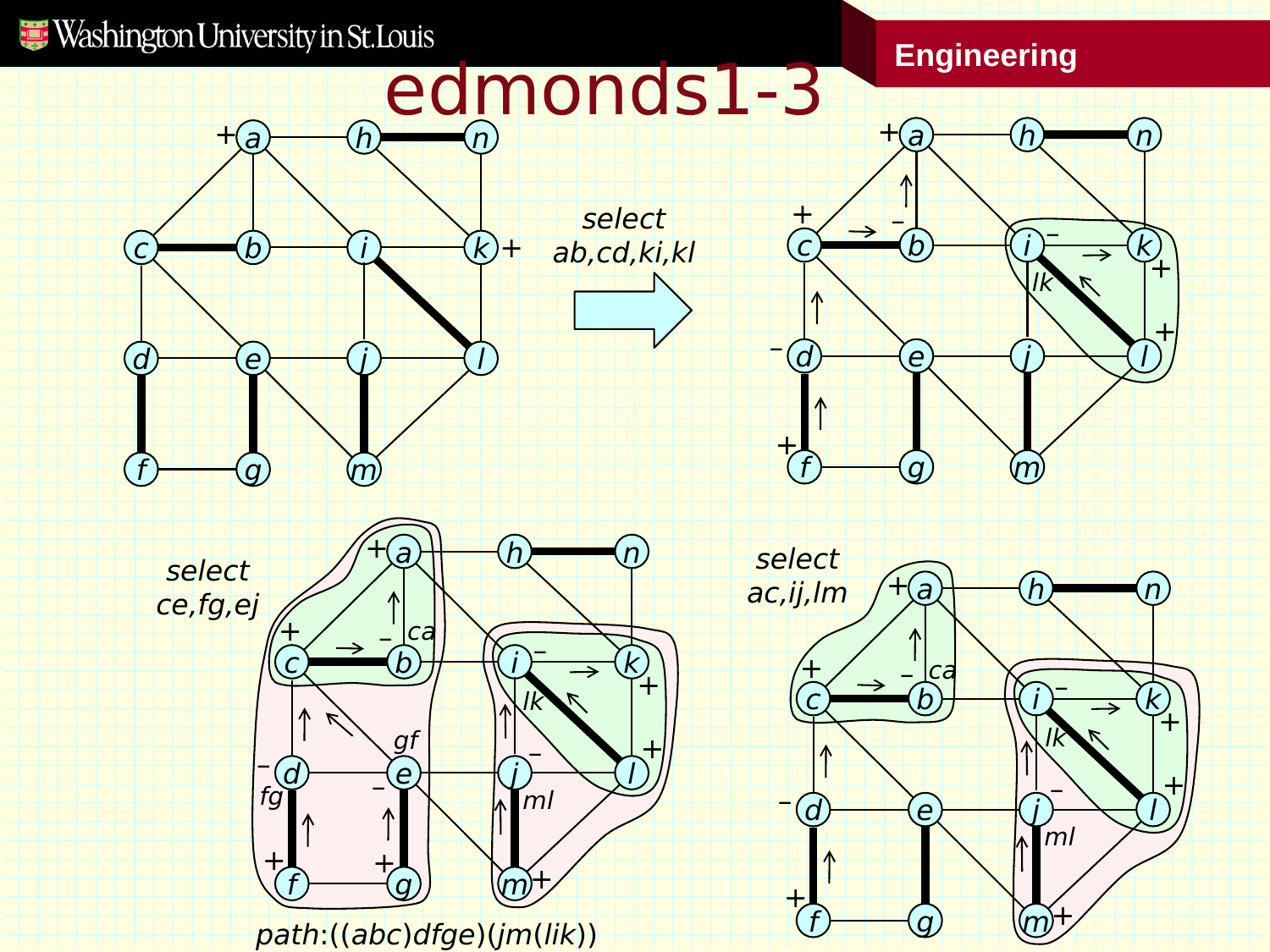

# edmonds1-3
+
a
h
n
+
–
–

c
b
i
k
+
lk
+
–
d
e
j
l
+
f
g
m
+
a
h
n
c
b
i
k
+
d
e
j
l
f
g
m
select
ab,cd,ki,kl

+
a
h
n
ca
+
–

–
c
b
i
k
+
lk
gf
+
–
–
d
e
j
l
–
fg
ml
+
+
+
f
g
m
path:((abc)dfge)(jm(lik))
select
ce,fg,ej
select
ac,ij,lm

+
a
h
n
+
ca
–

–
c
b
i
k
+
lk
+
–
–
d
e
j
l
ml
+
+
f
g
m